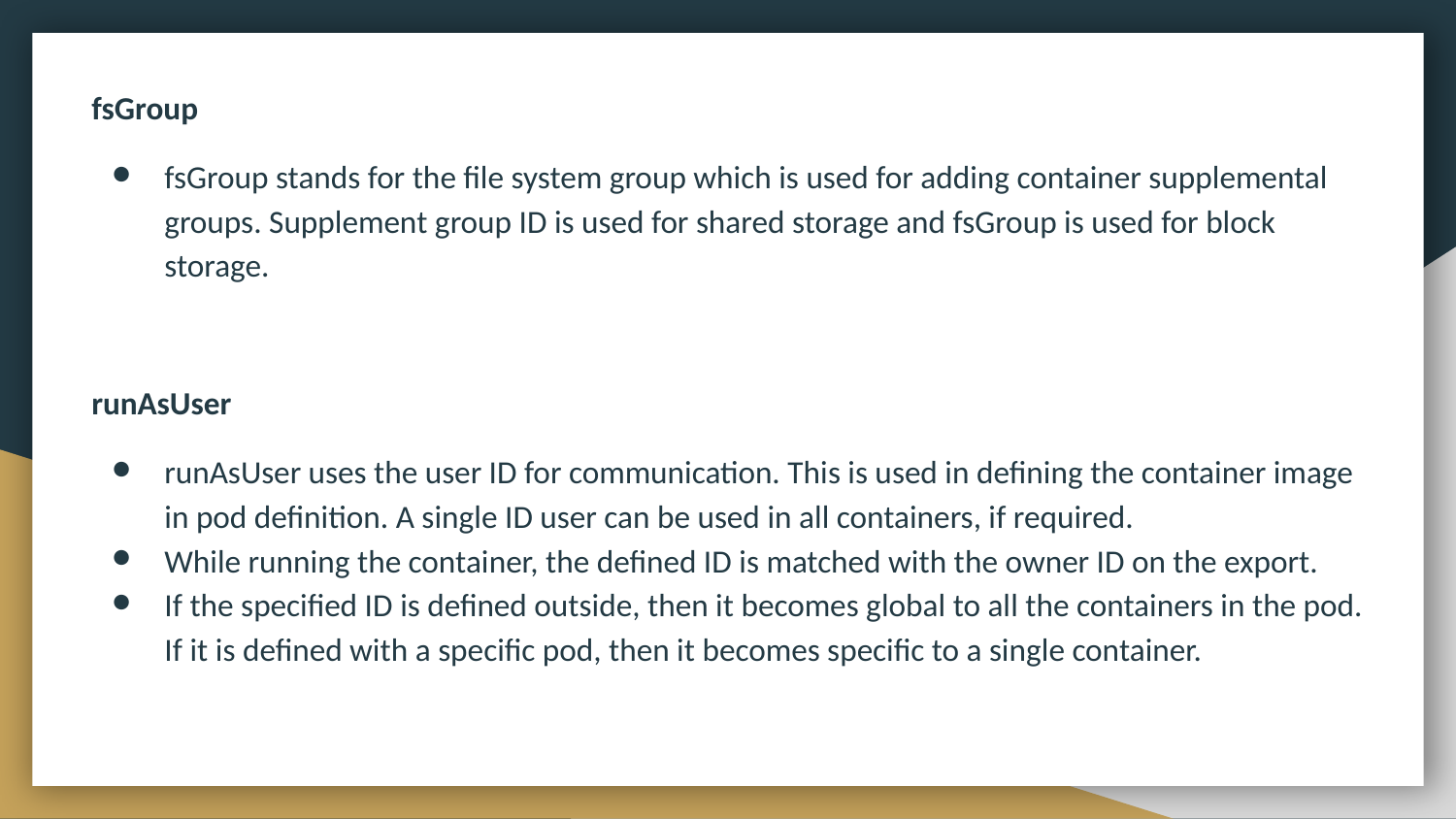

fsGroup
fsGroup stands for the file system group which is used for adding container supplemental groups. Supplement group ID is used for shared storage and fsGroup is used for block storage.

runAsUser
runAsUser uses the user ID for communication. This is used in defining the container image in pod definition. A single ID user can be used in all containers, if required.
While running the container, the defined ID is matched with the owner ID on the export.
If the specified ID is defined outside, then it becomes global to all the containers in the pod. If it is defined with a specific pod, then it becomes specific to a single container.